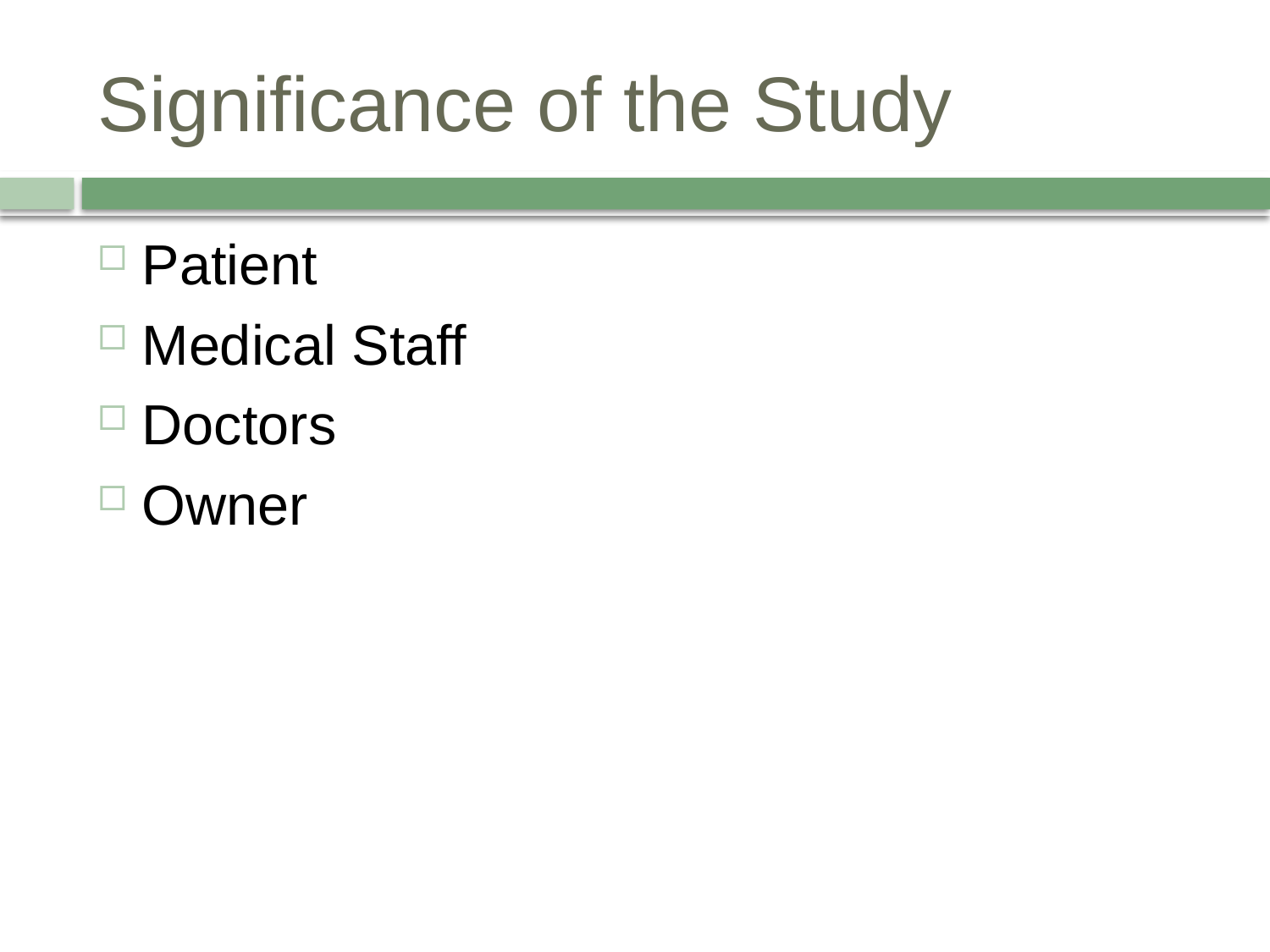

# Significance of the Study
Patient
Medical Staff
Doctors
Owner